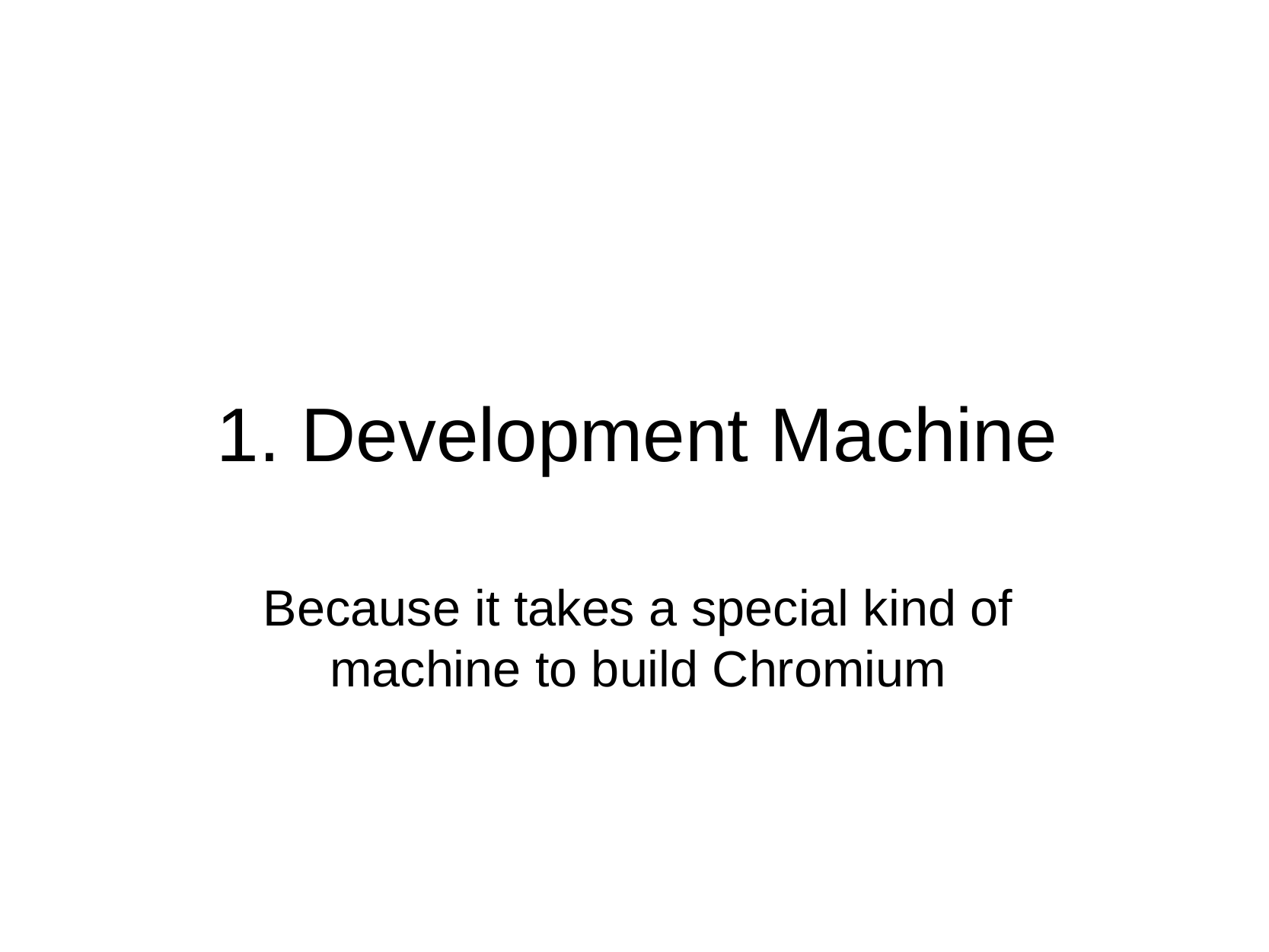

# 1. Development Machine
Because it takes a special kind of machine to build Chromium